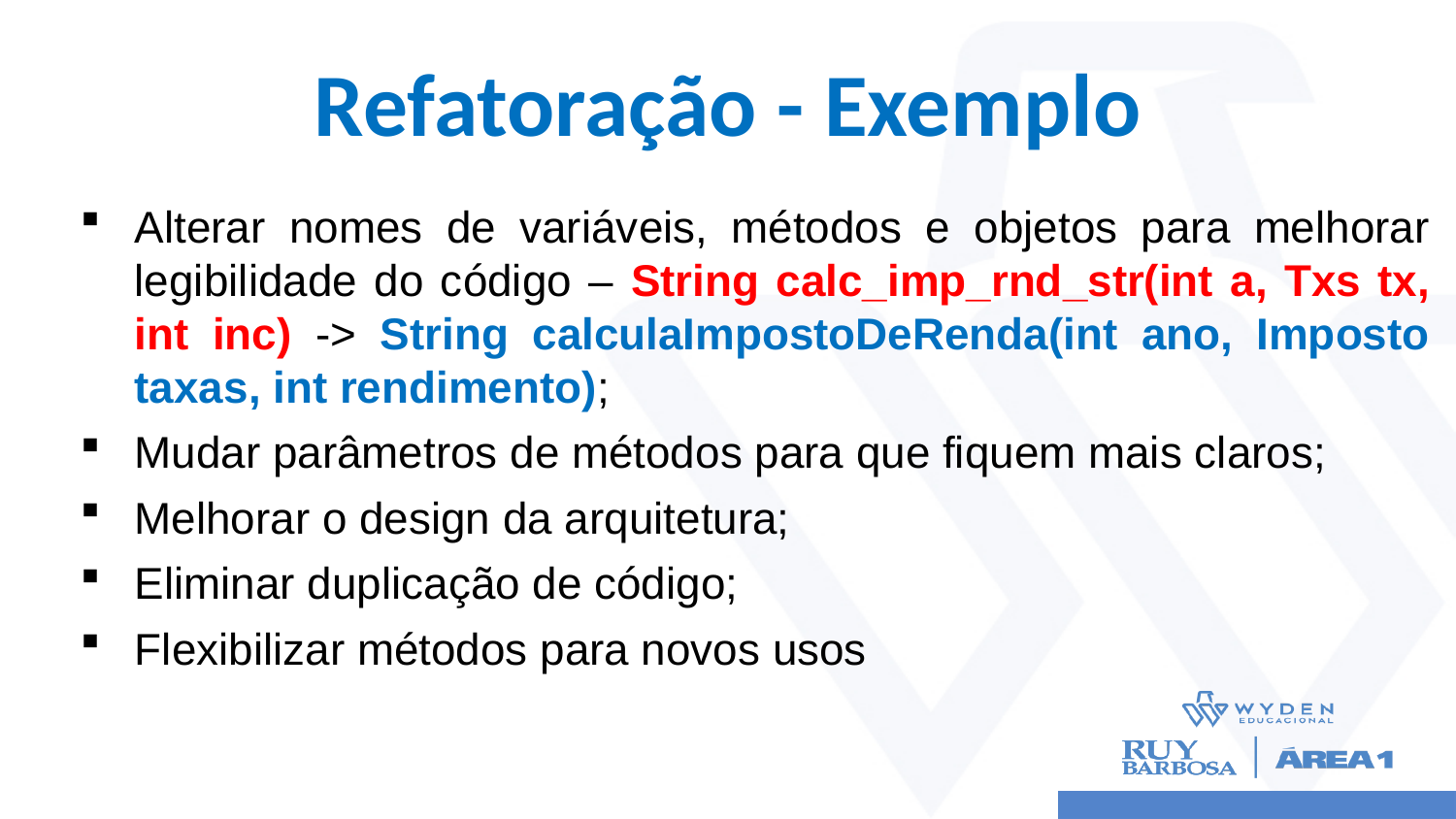

# Refatoração - Exemplo
Alterar nomes de variáveis, métodos e objetos para melhorar legibilidade do código – String calc_imp_rnd_str(int a, Txs tx, int inc) -> String calculaImpostoDeRenda(int ano, Imposto taxas, int rendimento);
Mudar parâmetros de métodos para que fiquem mais claros;
Melhorar o design da arquitetura;
Eliminar duplicação de código;
Flexibilizar métodos para novos usos